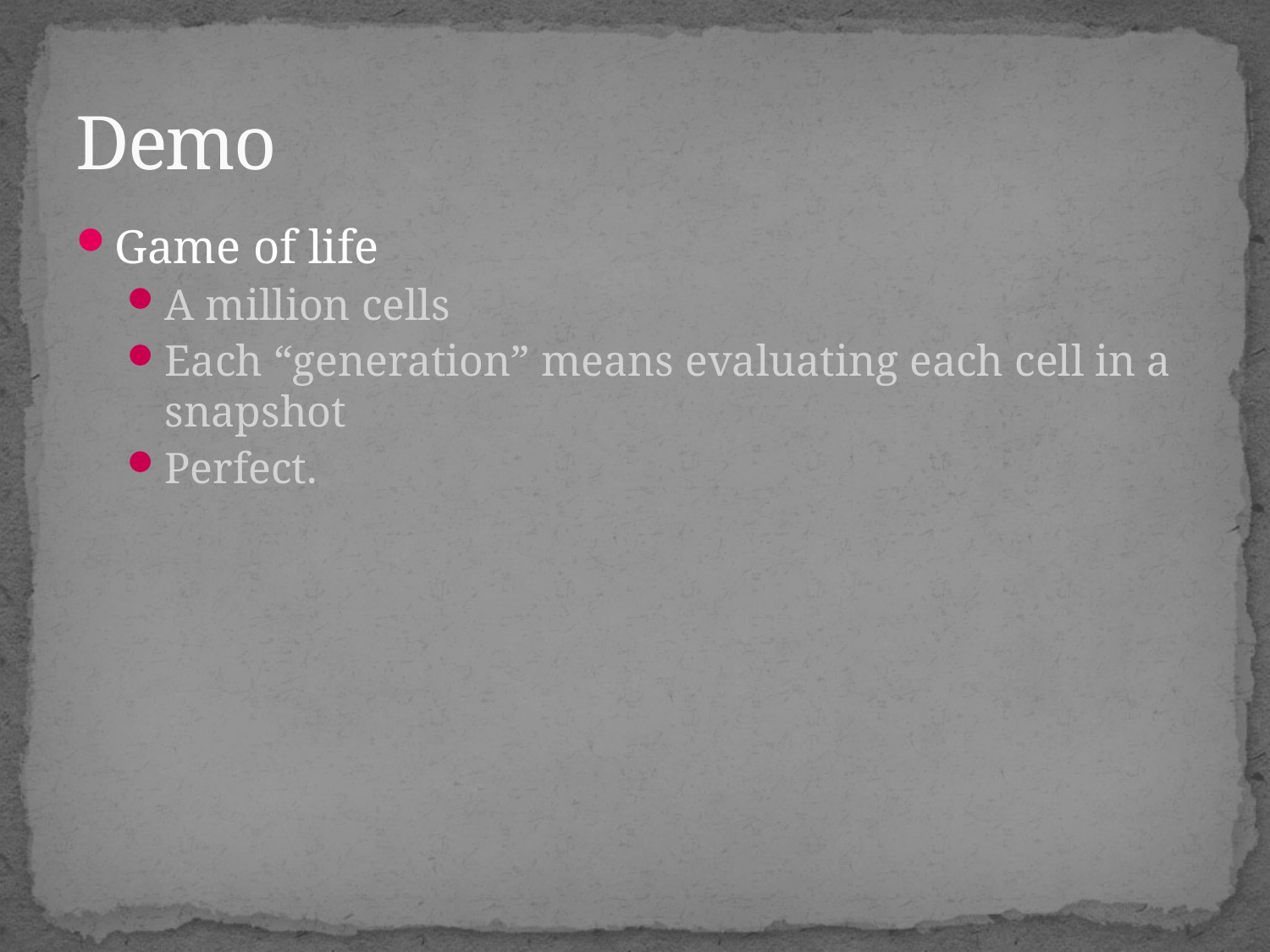

# Demo
Game of life
A million cells
Each “generation” means evaluating each cell in a snapshot
Perfect.